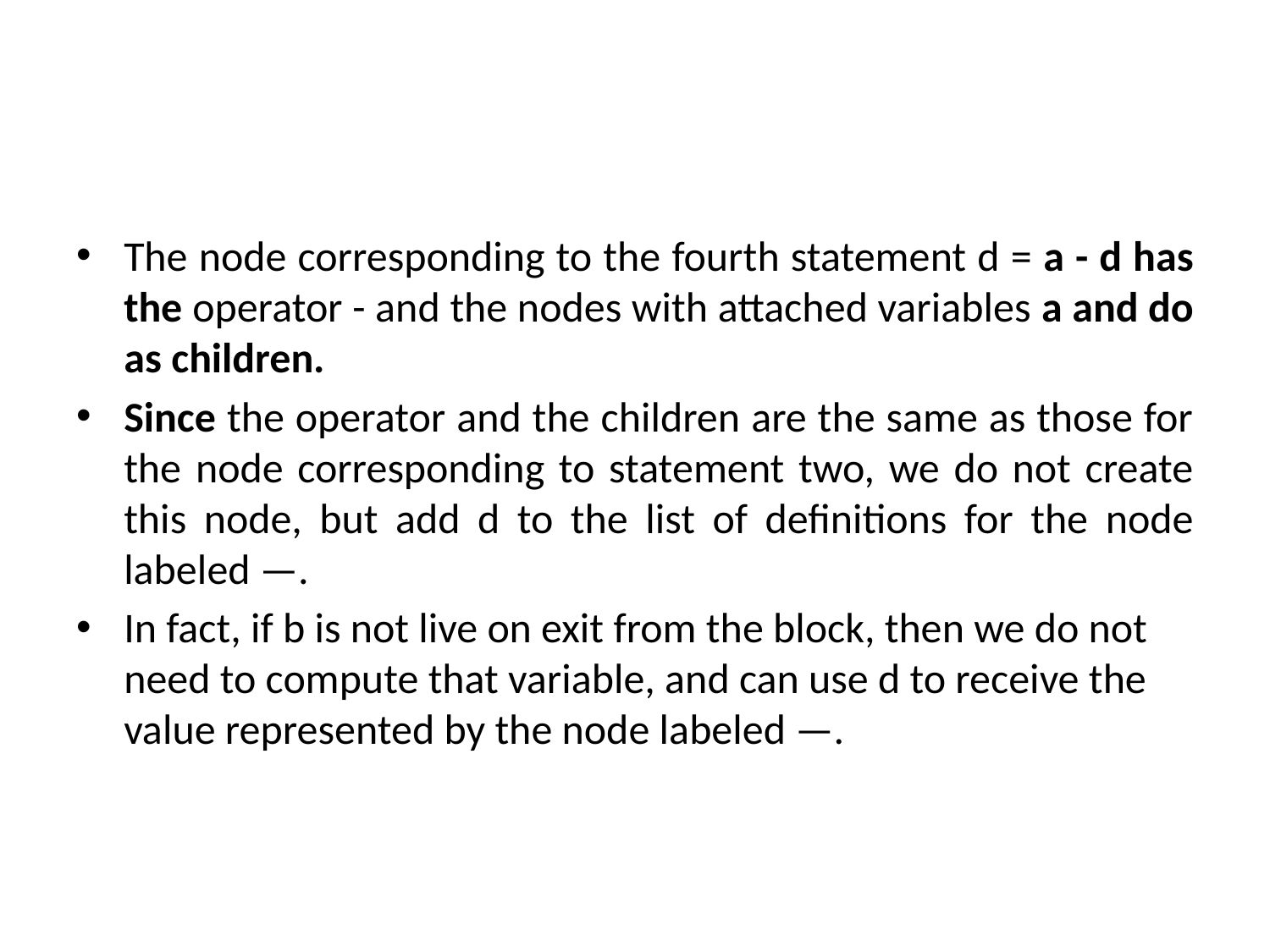

The node corresponding to the fourth statement d = a - d has the operator - and the nodes with attached variables a and do as children.
Since the operator and the children are the same as those for the node corresponding to statement two, we do not create this node, but add d to the list of definitions for the node labeled —.
In fact, if b is not live on exit from the block, then we do not need to compute that variable, and can use d to receive the value represented by the node labeled —.